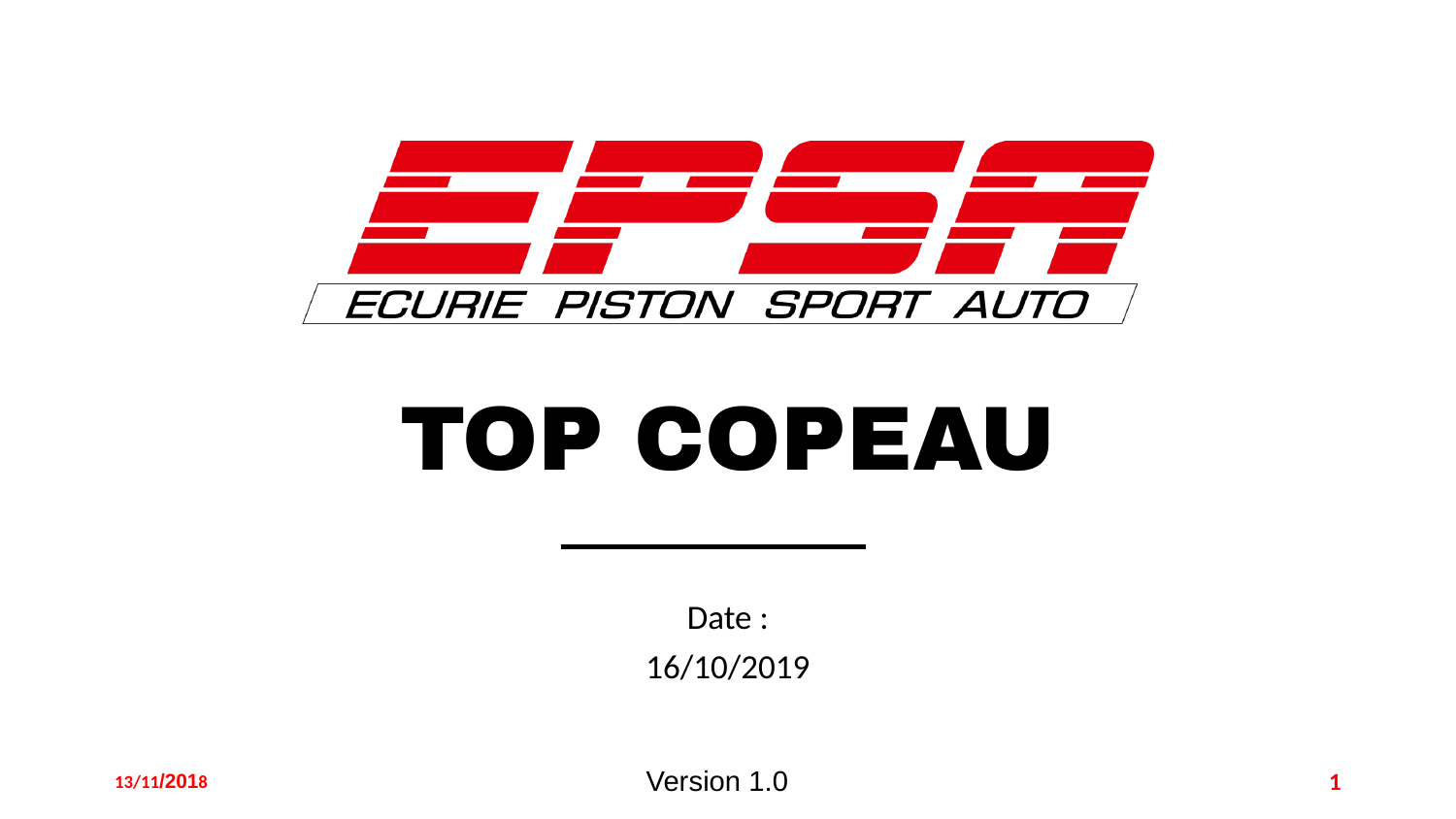

# TOP COPEAU
Date :
16/10/2019
Version 1.0
13/11/2018
1